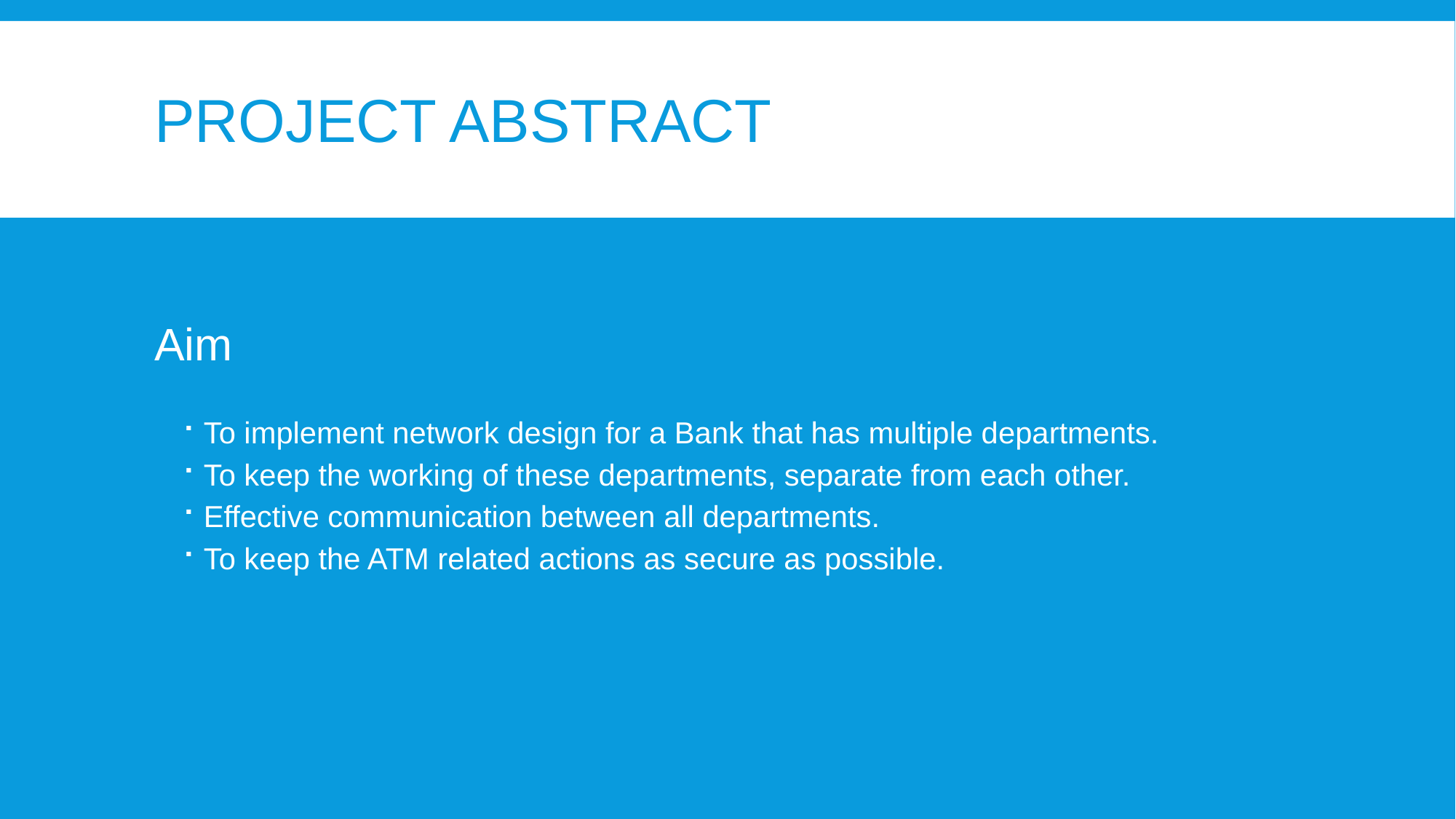

# Project abstract

Aim

To implement network design for a Bank that has multiple departments.
To keep the working of these departments, separate from each other.
Effective communication between all departments.
To keep the ATM related actions as secure as possible.